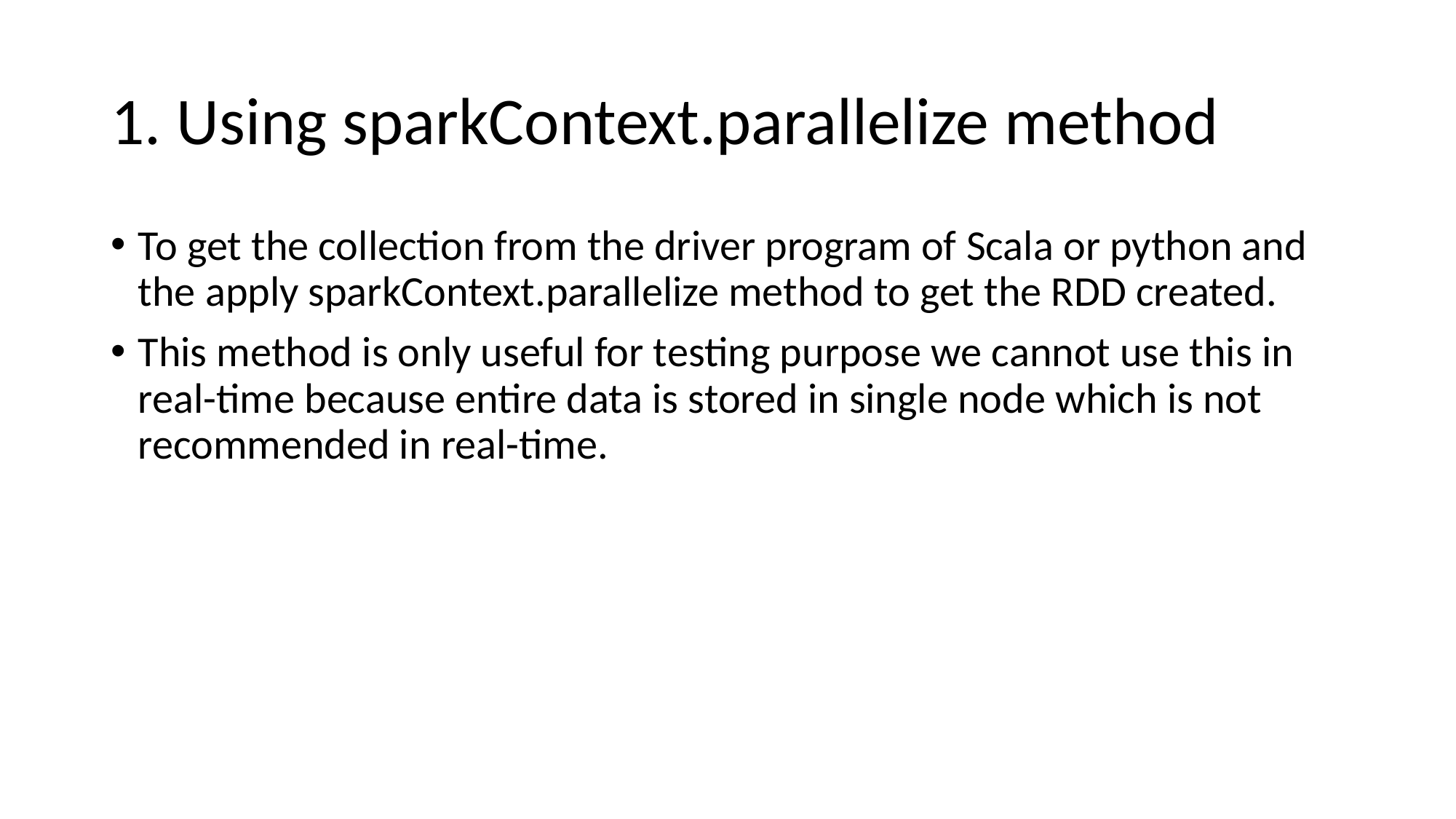

# 1. Using sparkContext.parallelize method
To get the collection from the driver program of Scala or python and the apply sparkContext.parallelize method to get the RDD created.
This method is only useful for testing purpose we cannot use this in real-time because entire data is stored in single node which is not recommended in real-time.